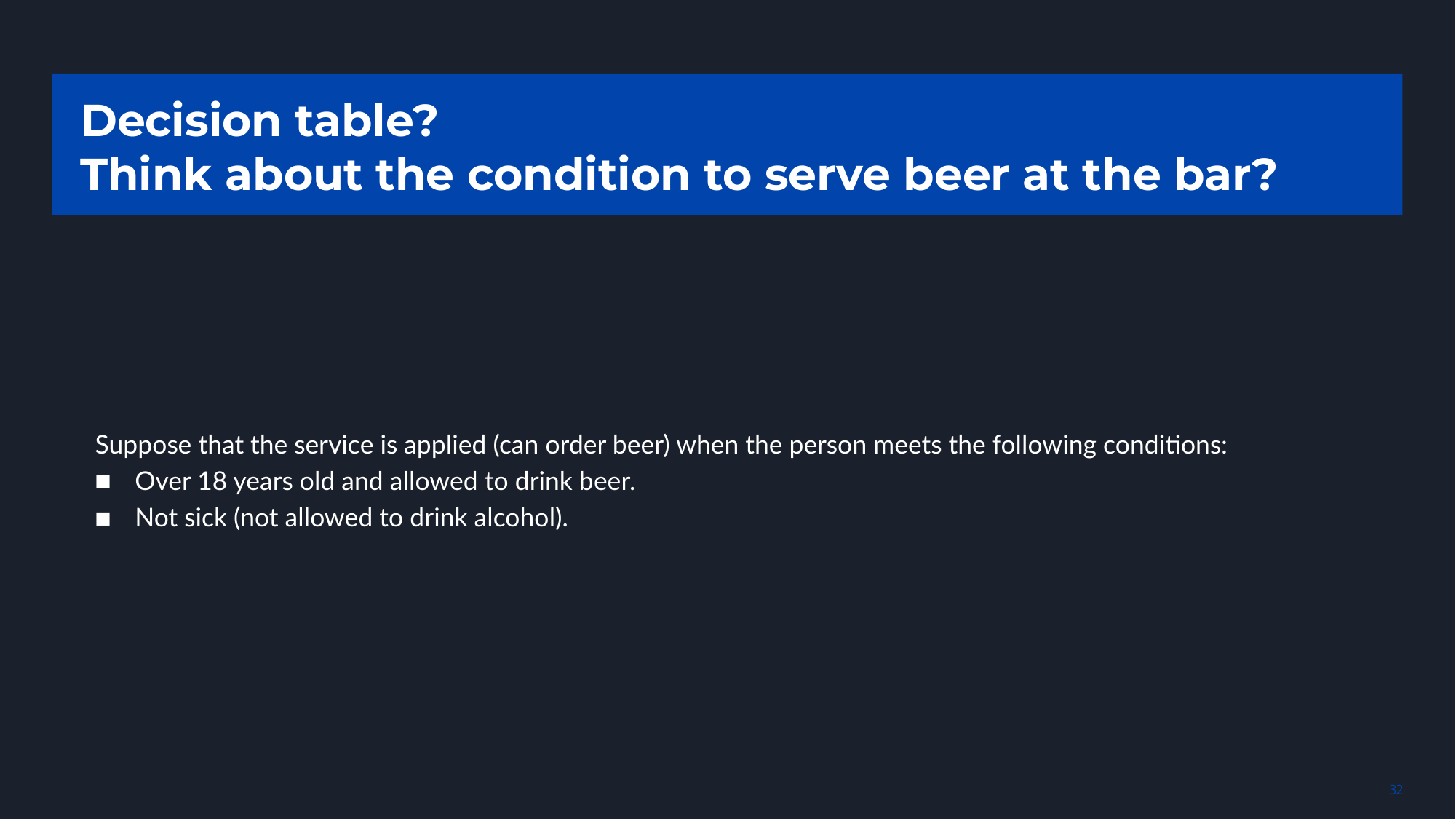

# Decision table? Think about the condition to serve beer at the bar?
Suppose that the service is applied (can order beer) when the person meets the following conditions:
Over 18 years old and allowed to drink beer.
Not sick (not allowed to drink alcohol).
32